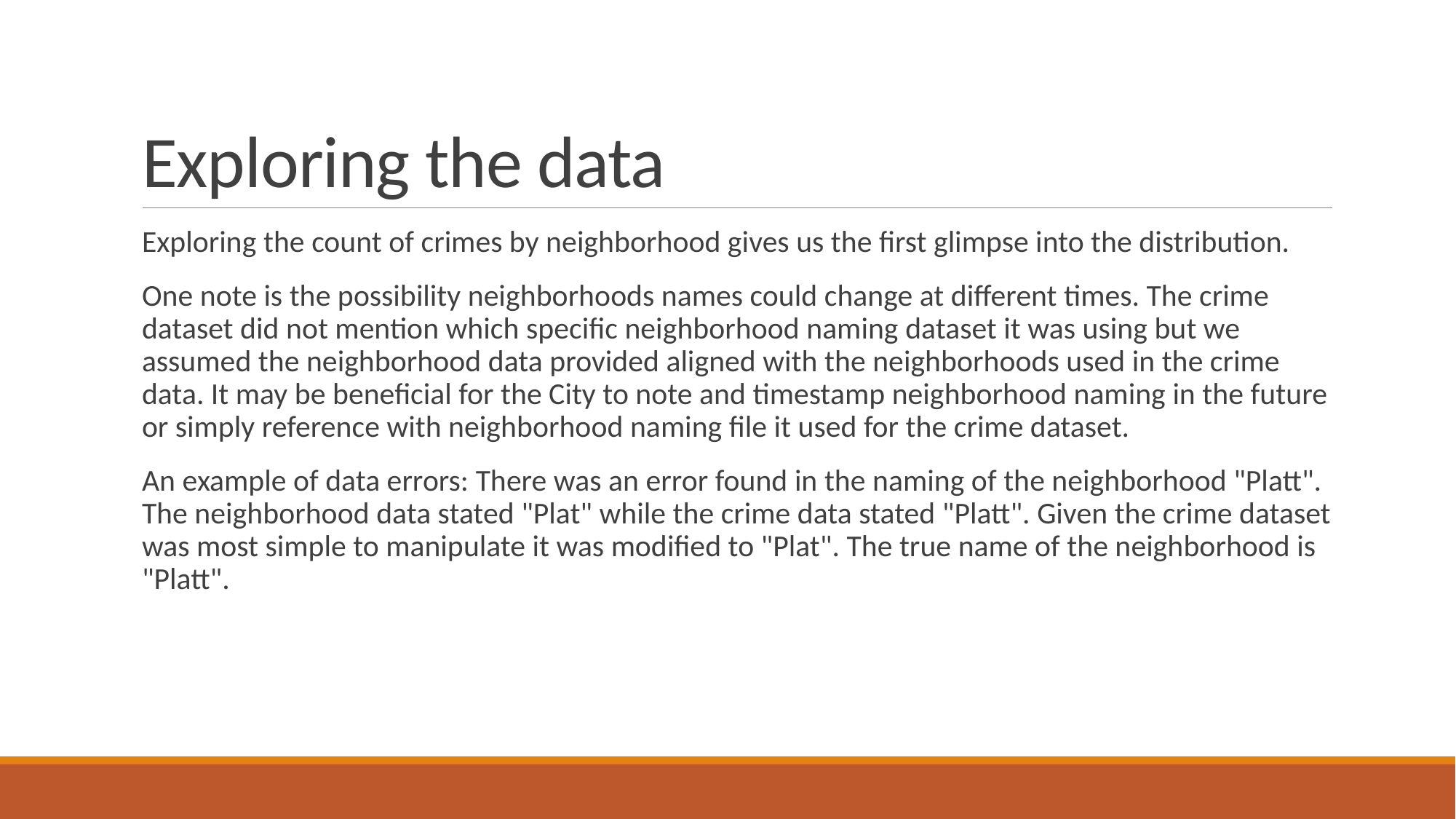

# Exploring the data
Exploring the count of crimes by neighborhood gives us the first glimpse into the distribution.
One note is the possibility neighborhoods names could change at different times. The crime dataset did not mention which specific neighborhood naming dataset it was using but we assumed the neighborhood data provided aligned with the neighborhoods used in the crime data. It may be beneficial for the City to note and timestamp neighborhood naming in the future or simply reference with neighborhood naming file it used for the crime dataset.
An example of data errors: There was an error found in the naming of the neighborhood "Platt". The neighborhood data stated "Plat" while the crime data stated "Platt". Given the crime dataset was most simple to manipulate it was modified to "Plat". The true name of the neighborhood is "Platt".